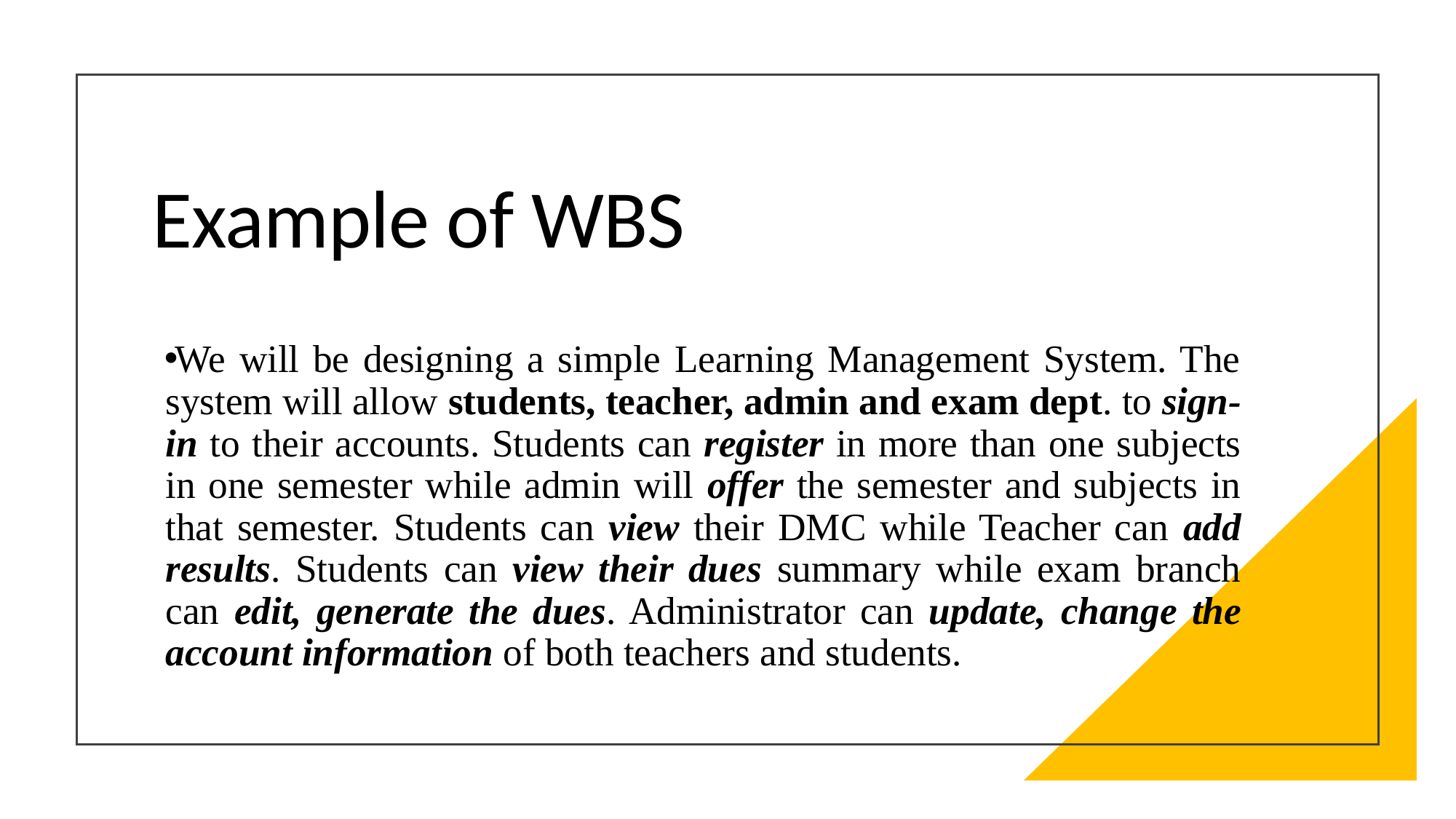

# Example of WBS
We will be designing a simple Learning Management System. The system will allow students, teacher, admin and exam dept. to sign-in to their accounts. Students can register in more than one subjects in one semester while admin will offer the semester and subjects in that semester. Students can view their DMC while Teacher can add results. Students can view their dues summary while exam branch can edit, generate the dues. Administrator can update, change the account information of both teachers and students.